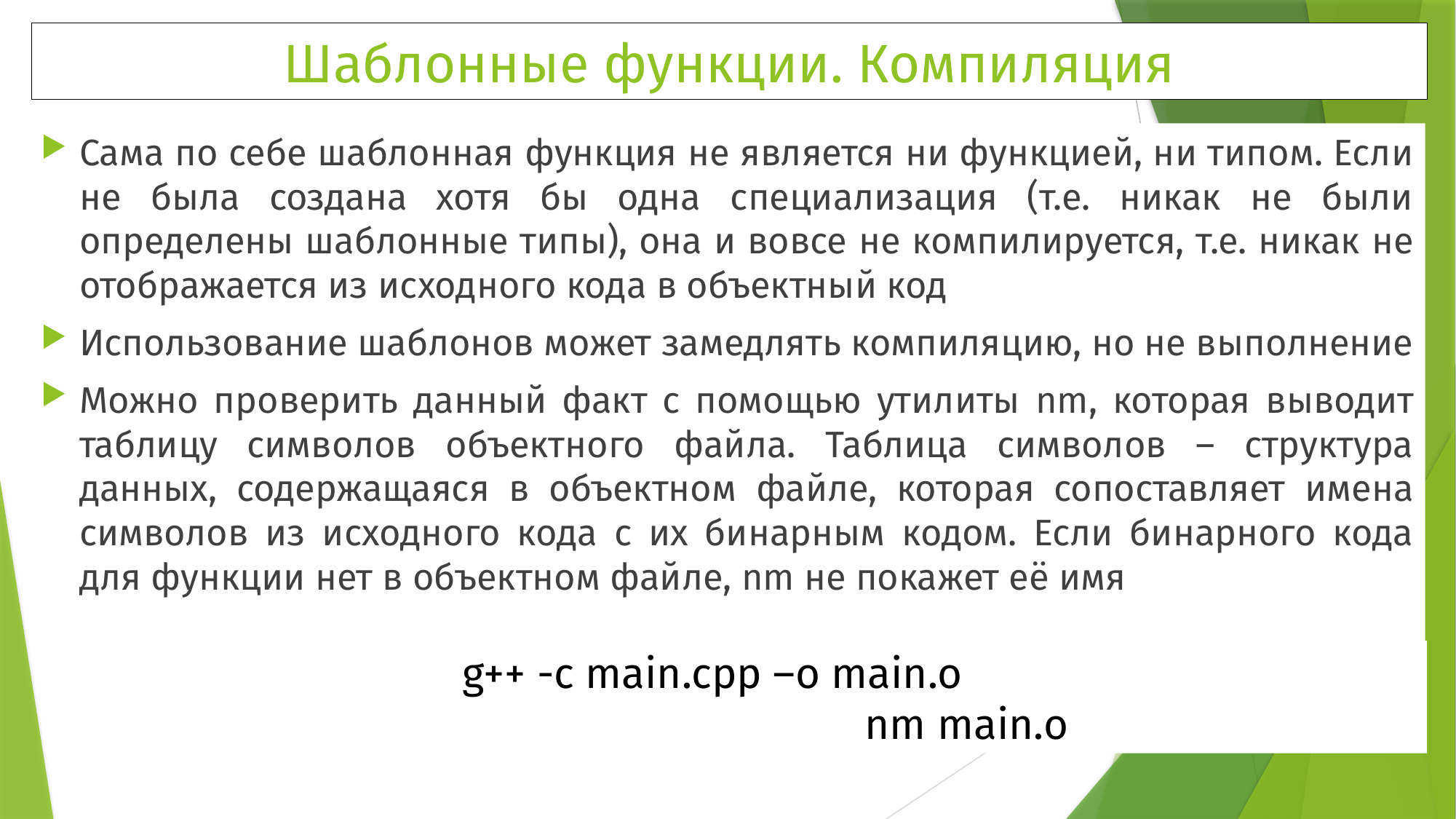

Шаблонные функции. Компиляция
Сама по себе шаблонная функция не является ни функцией, ни типом. Если не была создана хотя бы одна специализация (т.е. никак не были определены шаблонные типы), она и вовсе не компилируется, т.е. никак не отображается из исходного кода в объектный код
Использование шаблонов может замедлять компиляцию, но не выполнение
Можно проверить данный факт с помощью утилиты nm, которая выводит таблицу символов объектного файла. Таблица символов – структура данных, содержащаяся в объектном файле, которая сопоставляет имена символов из исходного кода с их бинарным кодом. Если бинарного кода для функции нет в объектном файле, nm не покажет её имя

g++ -c main.cpp –o main.o
nm main.o